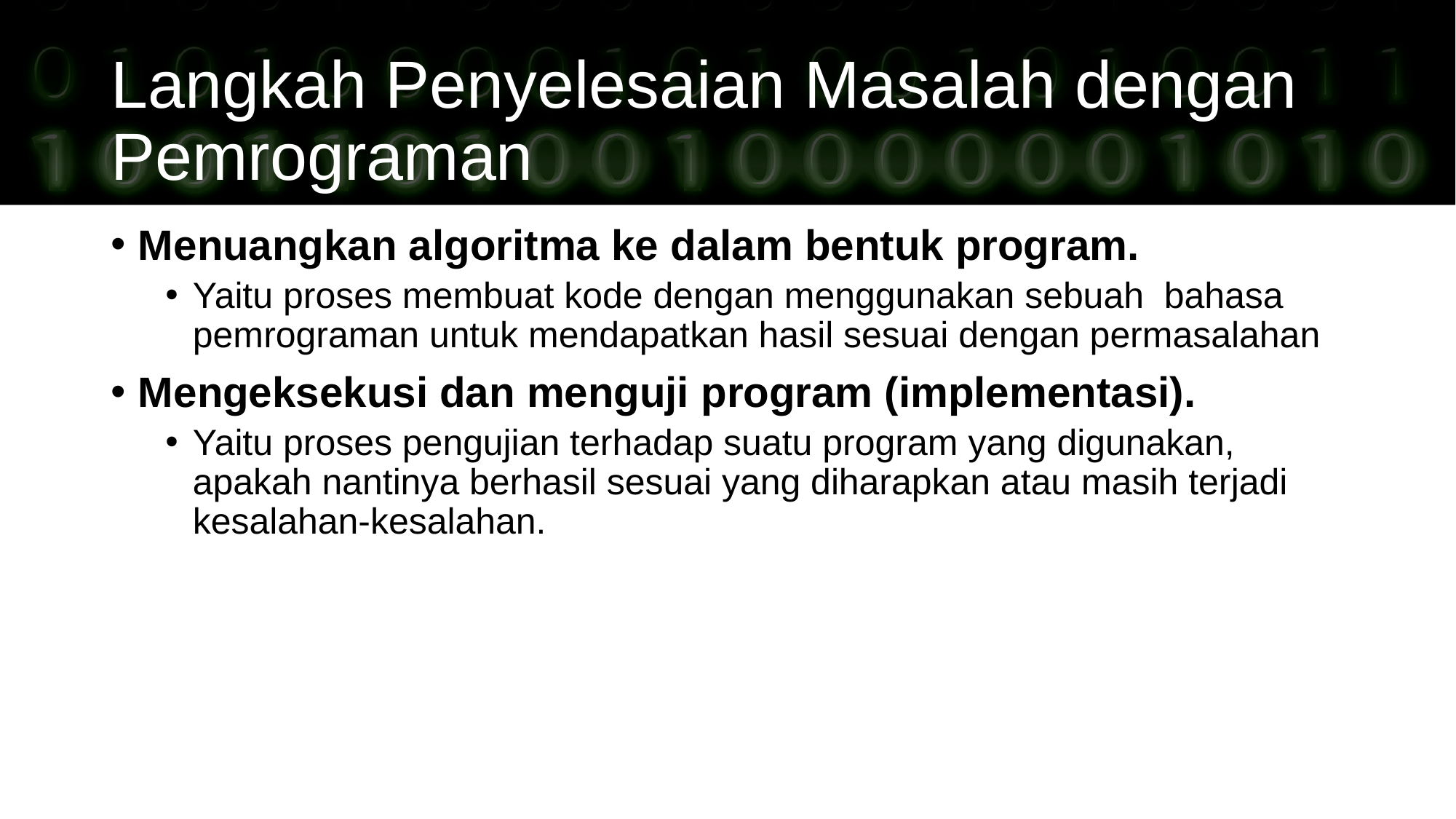

# Langkah Penyelesaian Masalah dengan Pemrograman
Menuangkan algoritma ke dalam bentuk program.
Yaitu proses membuat kode dengan menggunakan sebuah  bahasa pemrograman untuk mendapatkan hasil sesuai dengan permasalahan
Mengeksekusi dan menguji program (implementasi).
Yaitu proses pengujian terhadap suatu program yang digunakan, apakah nantinya berhasil sesuai yang diharapkan atau masih terjadi kesalahan-kesalahan.